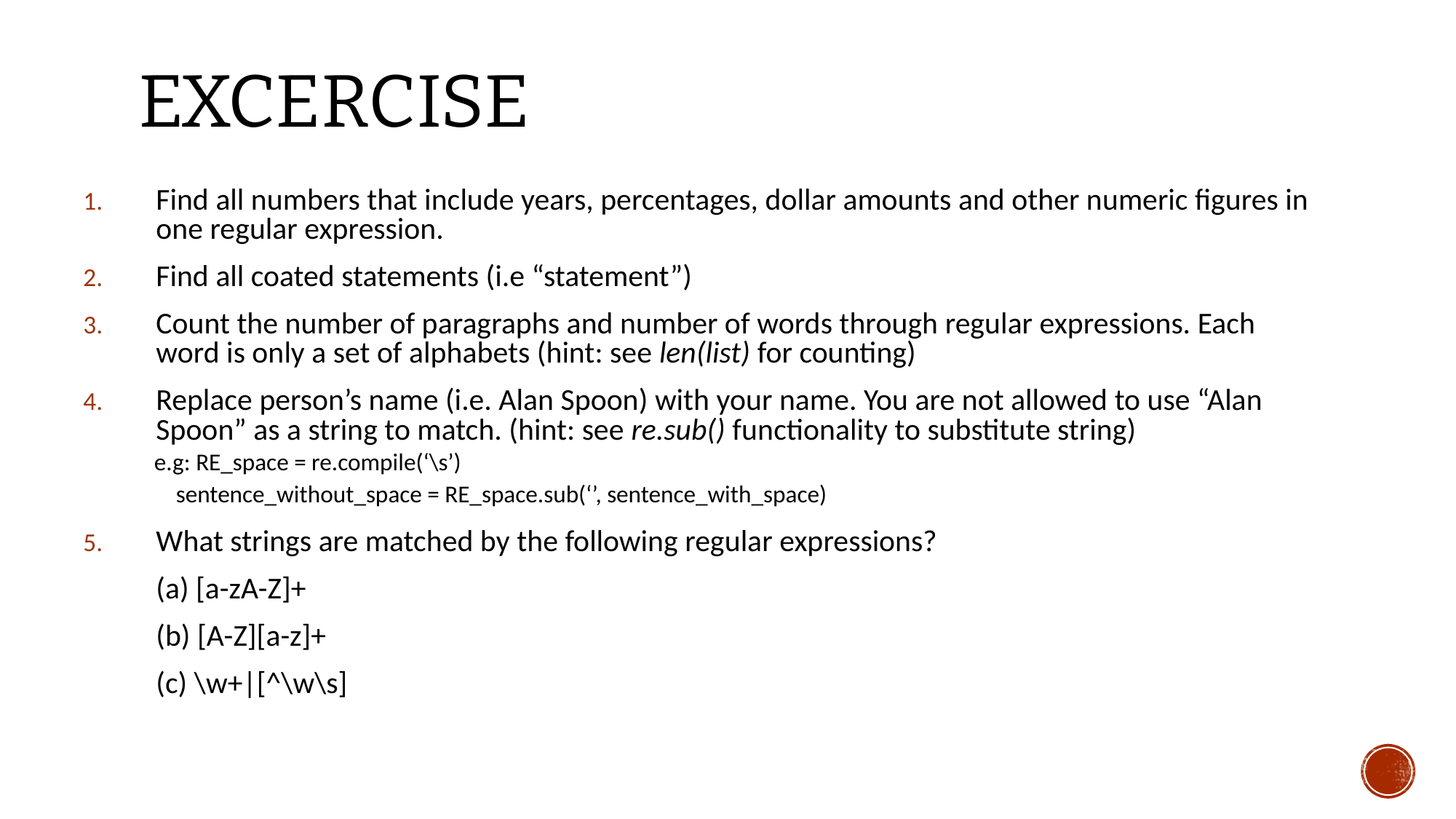

# Excercise
Find all numbers that include years, percentages, dollar amounts and other numeric figures in one regular expression.
Find all coated statements (i.e “statement”)
Count the number of paragraphs and number of words through regular expressions. Each word is only a set of alphabets (hint: see len(list) for counting)
Replace person’s name (i.e. Alan Spoon) with your name. You are not allowed to use “Alan Spoon” as a string to match. (hint: see re.sub() functionality to substitute string)
   e.g: RE_space = re.compile(‘\s’)
       sentence_without_space = RE_space.sub(‘’, sentence_with_space)
What strings are matched by the following regular expressions?
	(a) [a-zA-Z]+
	(b) [A-Z][a-z]+
	(c) \w+|[^\w\s]